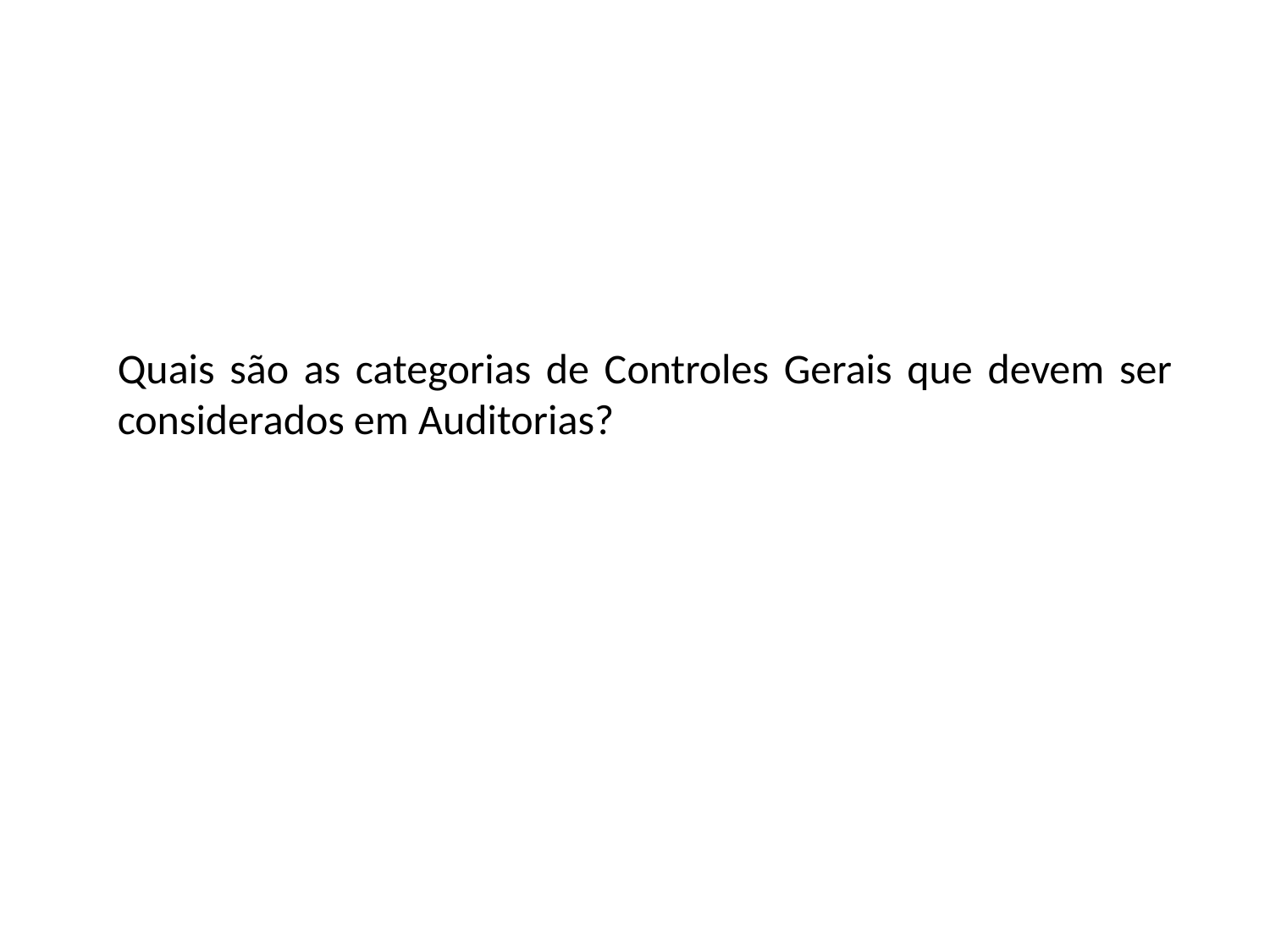

Quais são as categorias de Controles Gerais que devem ser considerados em Auditorias?